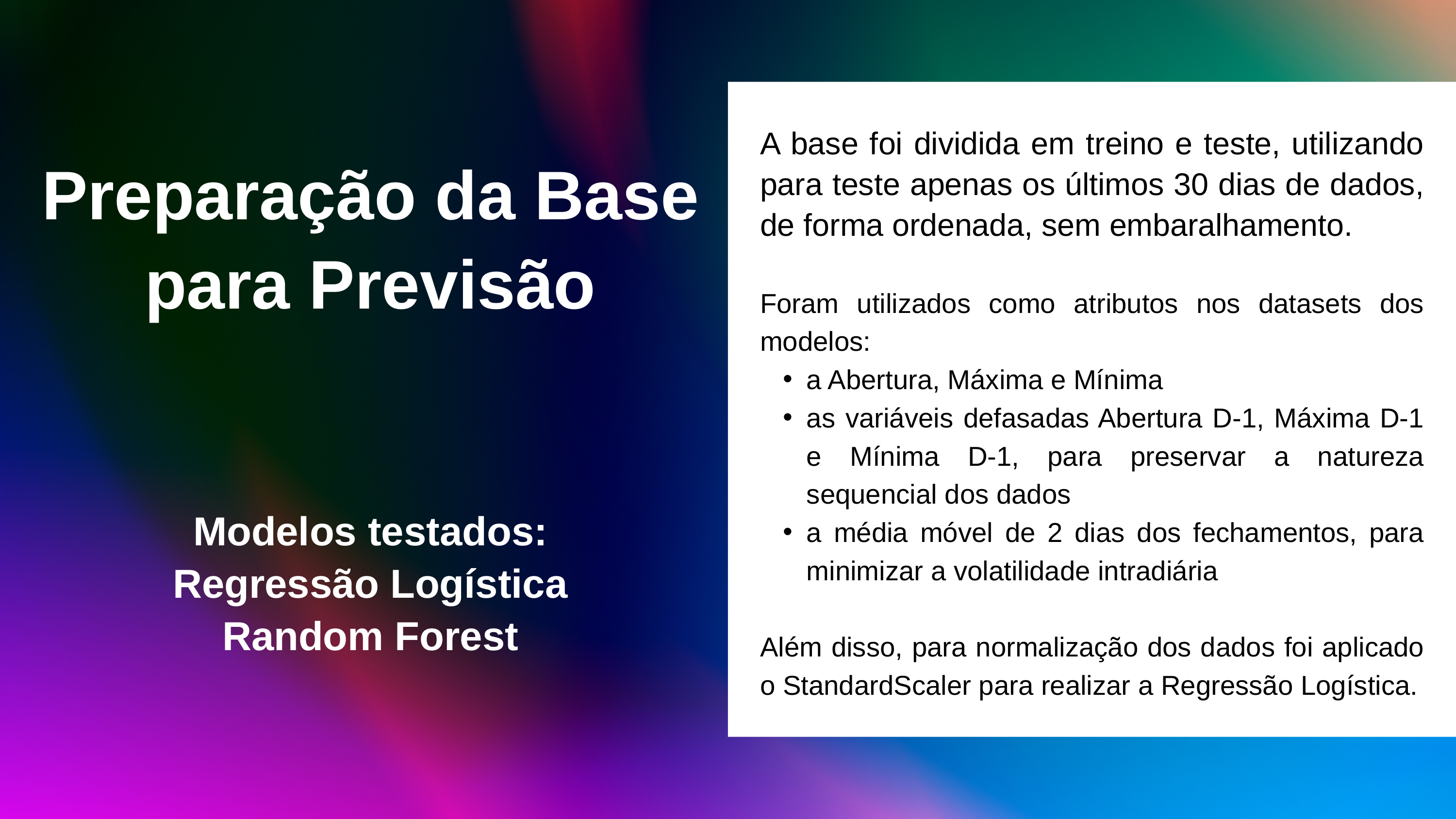

A base foi dividida em treino e teste, utilizando para teste apenas os últimos 30 dias de dados, de forma ordenada, sem embaralhamento.
Foram utilizados como atributos nos datasets dos modelos:
a Abertura, Máxima e Mínima
as variáveis defasadas Abertura D-1, Máxima D-1 e Mínima D-1, para preservar a natureza sequencial dos dados
a média móvel de 2 dias dos fechamentos, para minimizar a volatilidade intradiária

Além disso, para normalização dos dados foi aplicado o StandardScaler para realizar a Regressão Logística.
Preparação da Base para Previsão
Modelos testados:
Regressão Logística
Random Forest